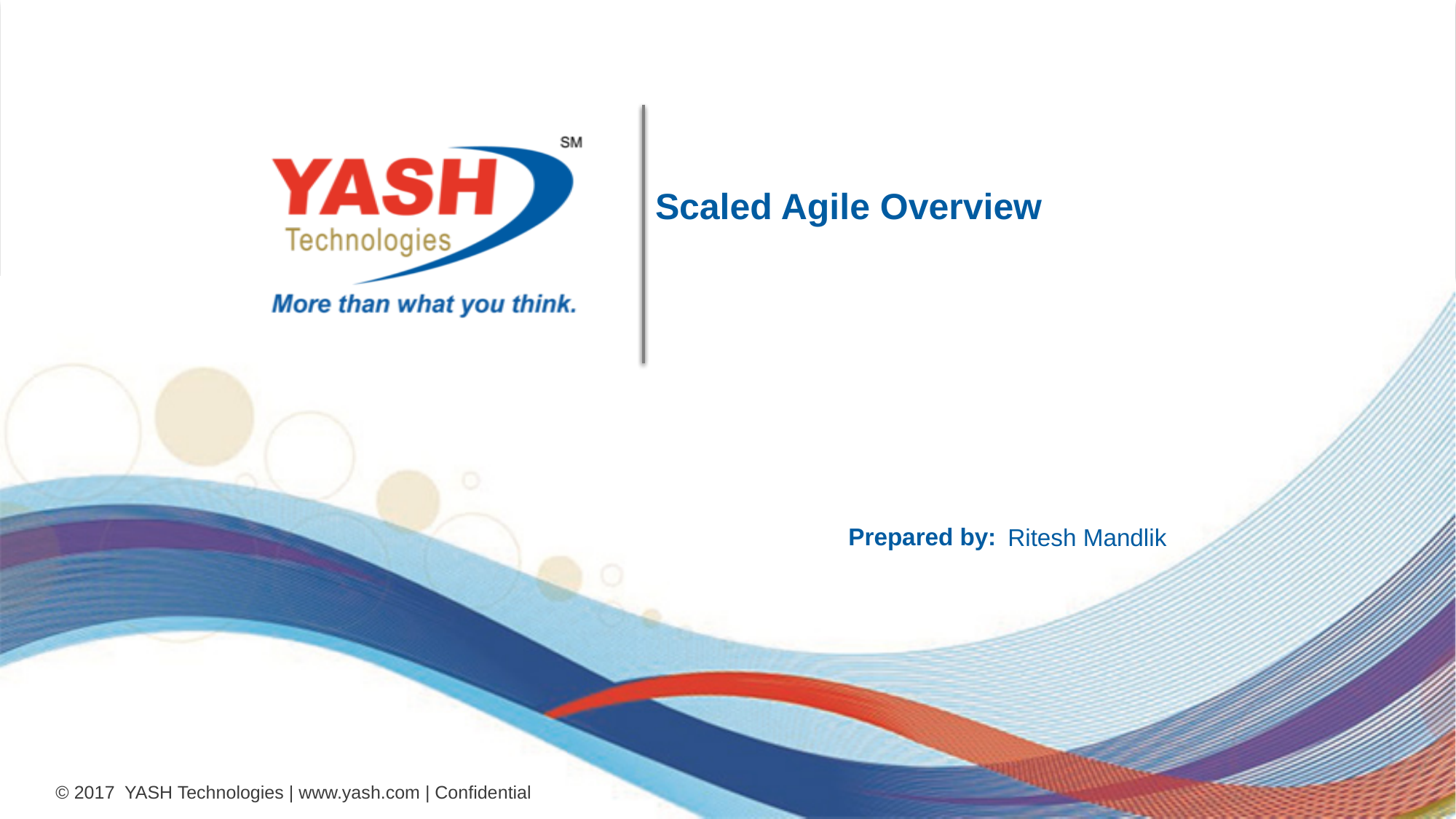

Scaled Agile Overview
Prepared by:
Ritesh Mandlik